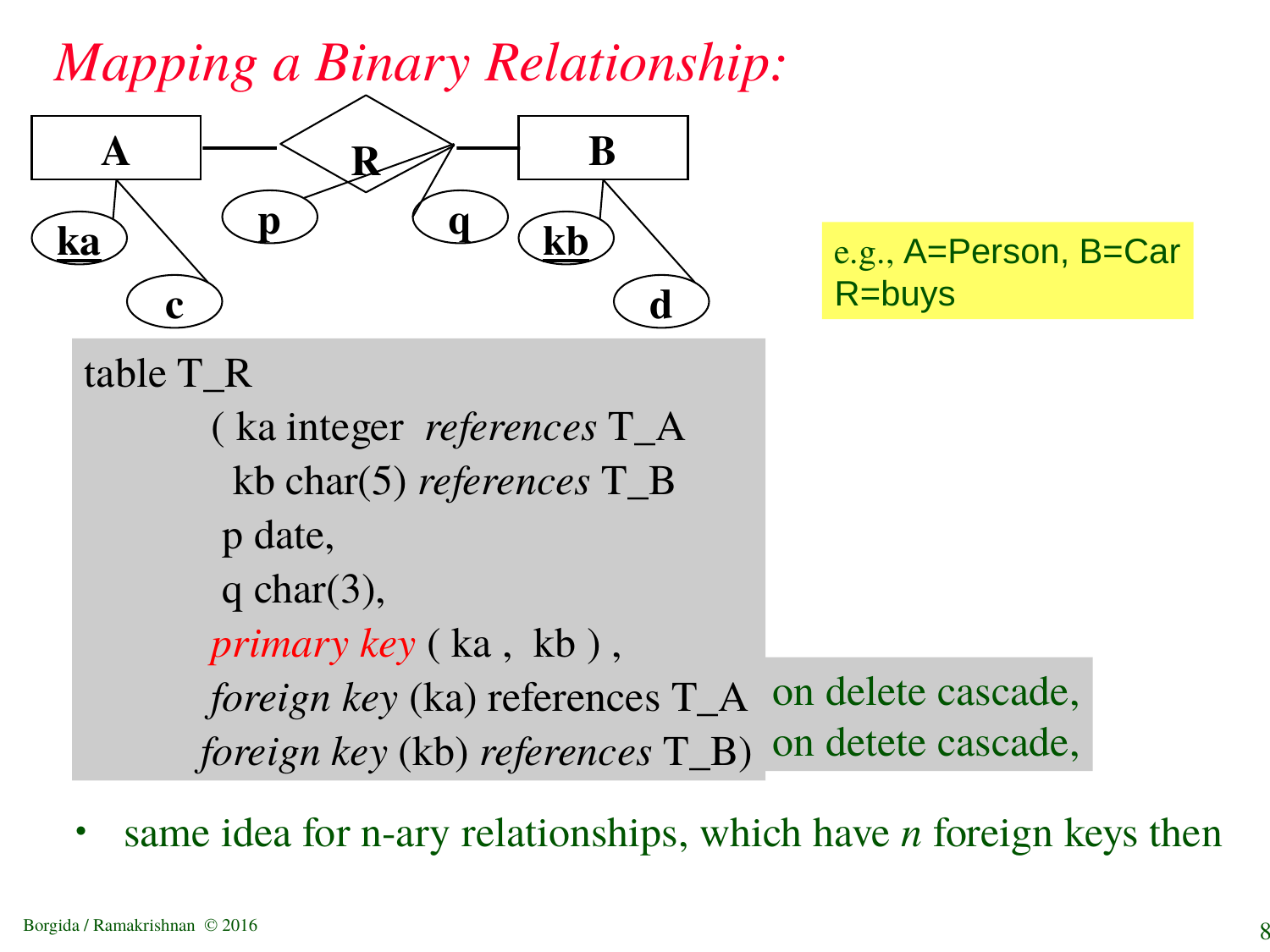

# Mapping a Binary Relationship:

A
B
R

p
q
ka
kb
e.g., A=Person, B=Car
R=buys
c
d
table T_R
	( ka integer  references T_A
	  kb char(5) references T_B
	 p date,
	 q char(3),
	primary key ( ka ,  kb ) ,
            foreign key (ka) references T_A
           foreign key (kb) references T_B)
on delete cascade,
on detete cascade,
same idea for n-ary relationships, which have n foreign keys then